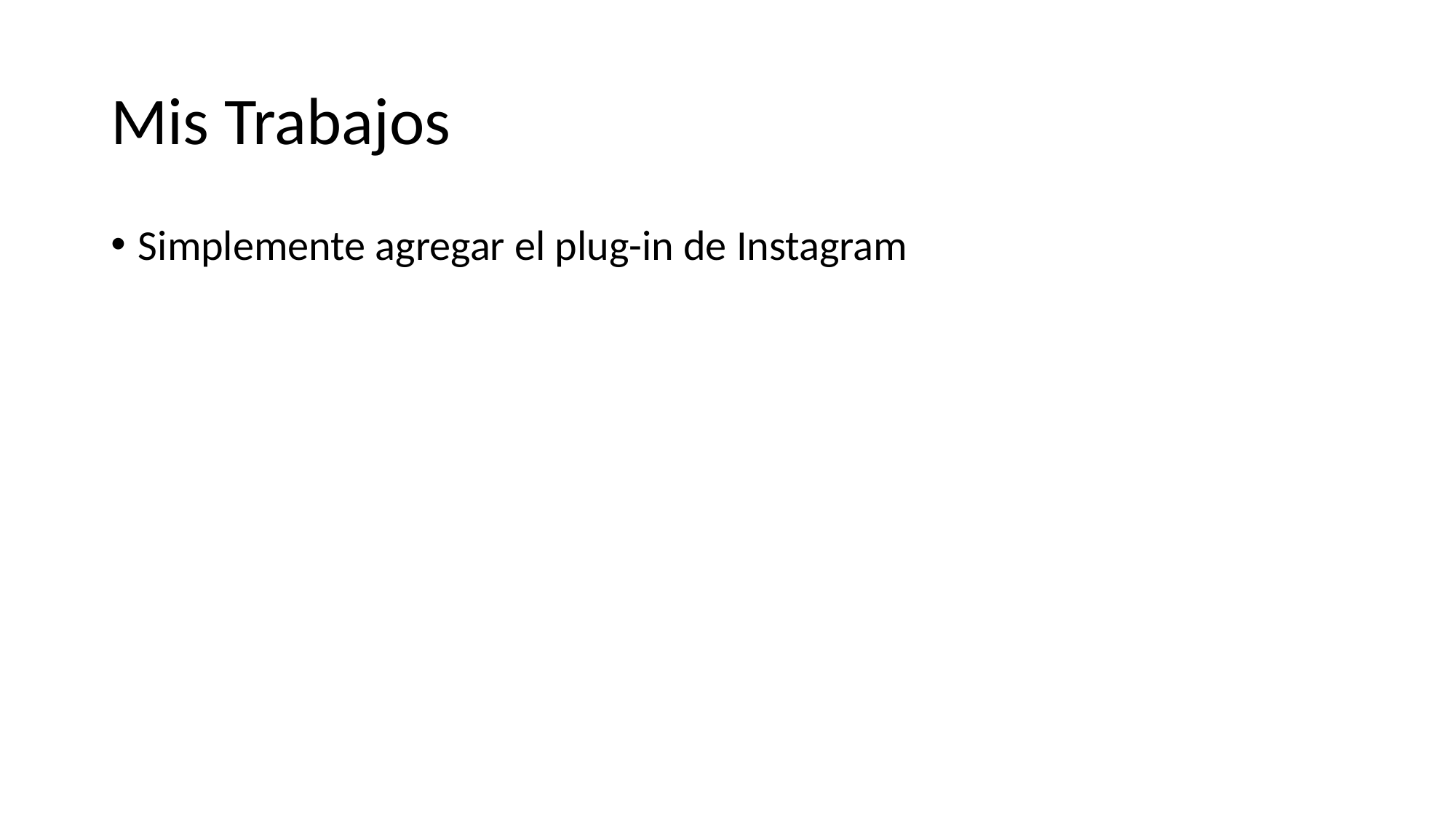

# Mis Trabajos
Simplemente agregar el plug-in de Instagram